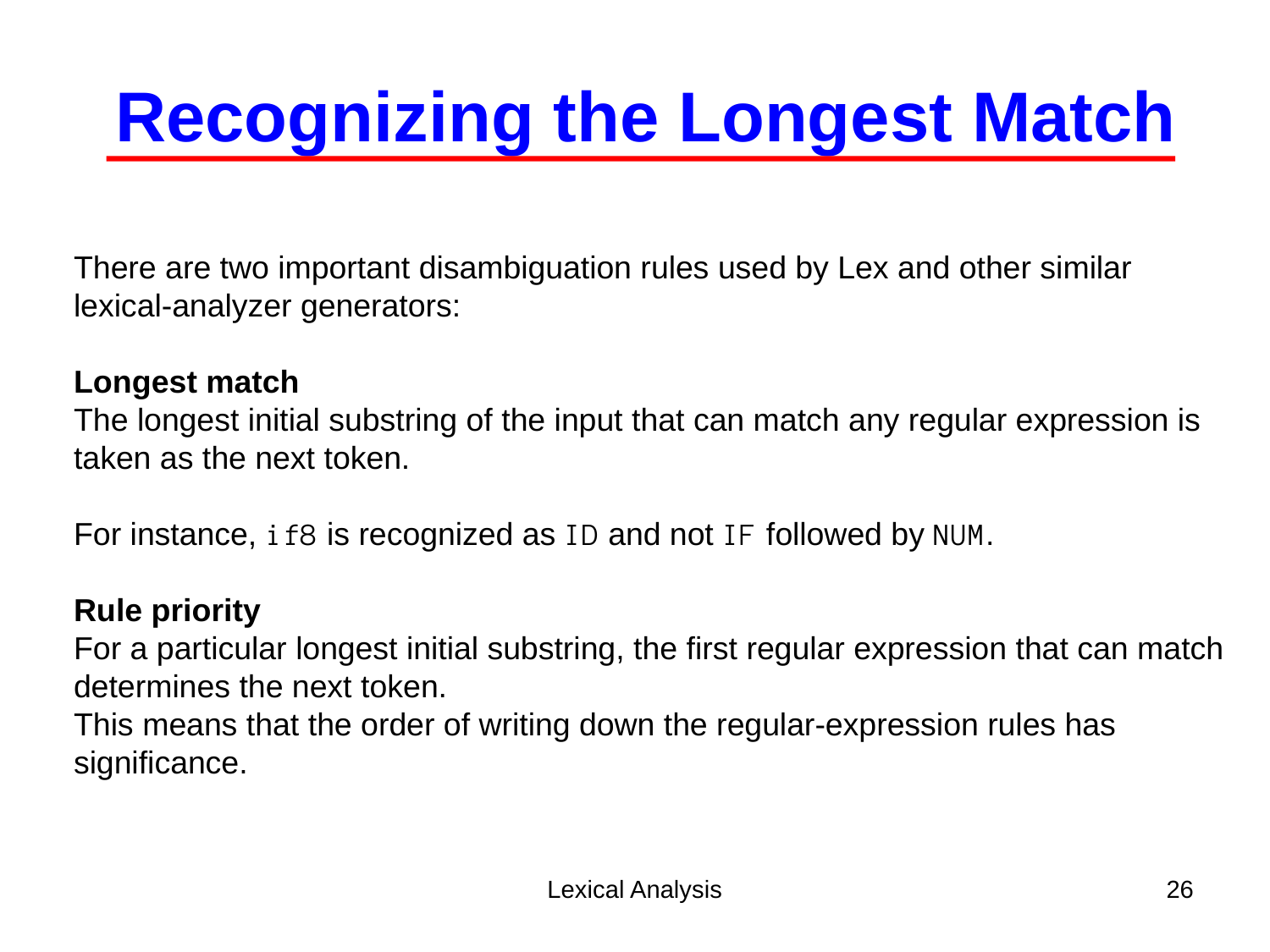

Recognizing the Longest Match

There are two important disambiguation rules used by Lex and other similar lexical-analyzer generators:

Longest match
The longest initial substring of the input that can match any regular expression is taken as the next token.

For instance, if8 is recognized as ID and not IF followed by NUM.

Rule priority
For a particular longest initial substring, the first regular expression that can match determines the next token.
This means that the order of writing down the regular-expression rules has significance.

Lexical Analysis
26